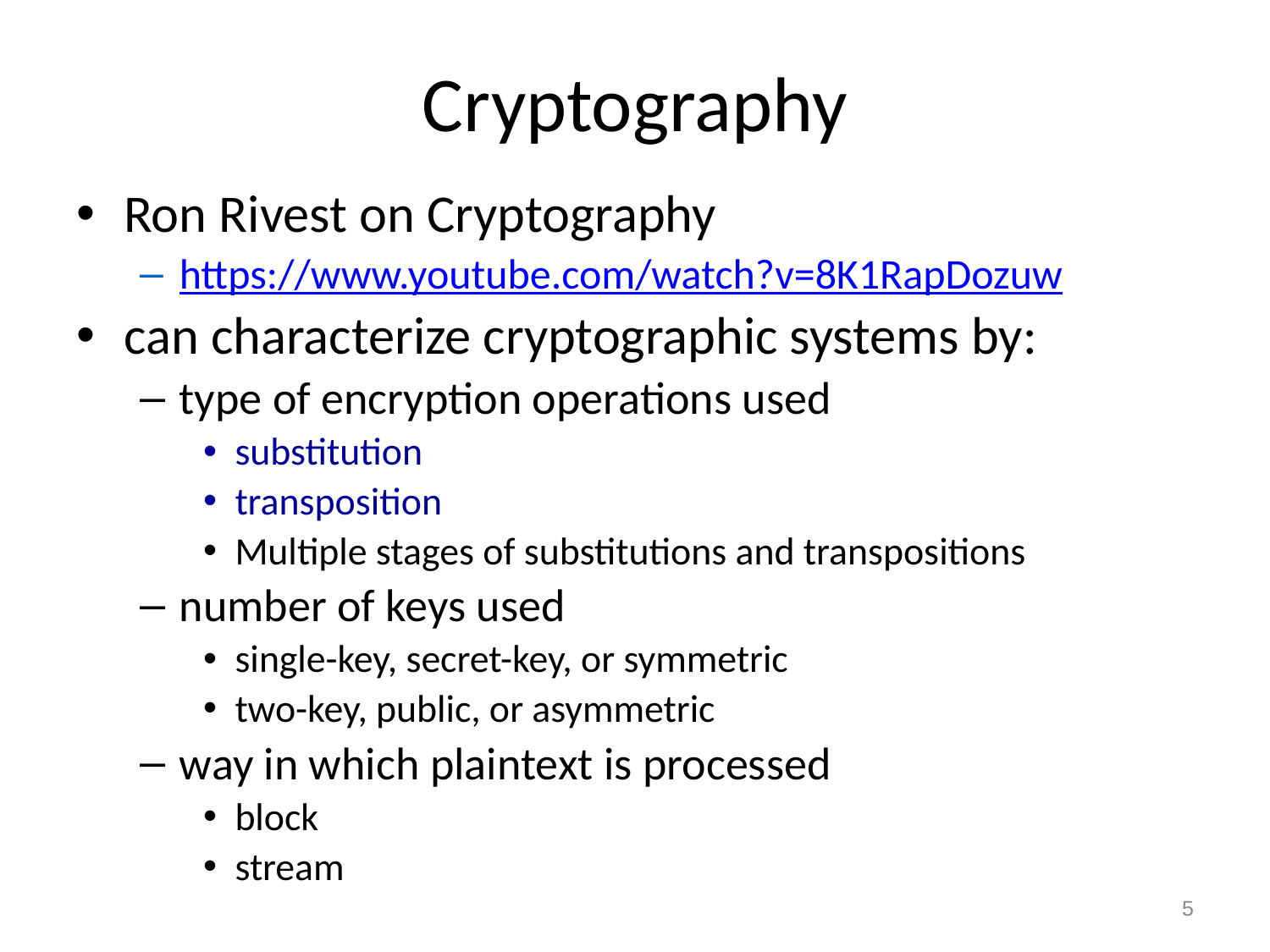

# Cryptography
Ron Rivest on Cryptography
https://www.youtube.com/watch?v=8K1RapDozuw
can characterize cryptographic systems by:
type of encryption operations used
substitution
transposition
Multiple stages of substitutions and transpositions
number of keys used
single-key, secret-key, or symmetric
two-key, public, or asymmetric
way in which plaintext is processed
block
stream
5